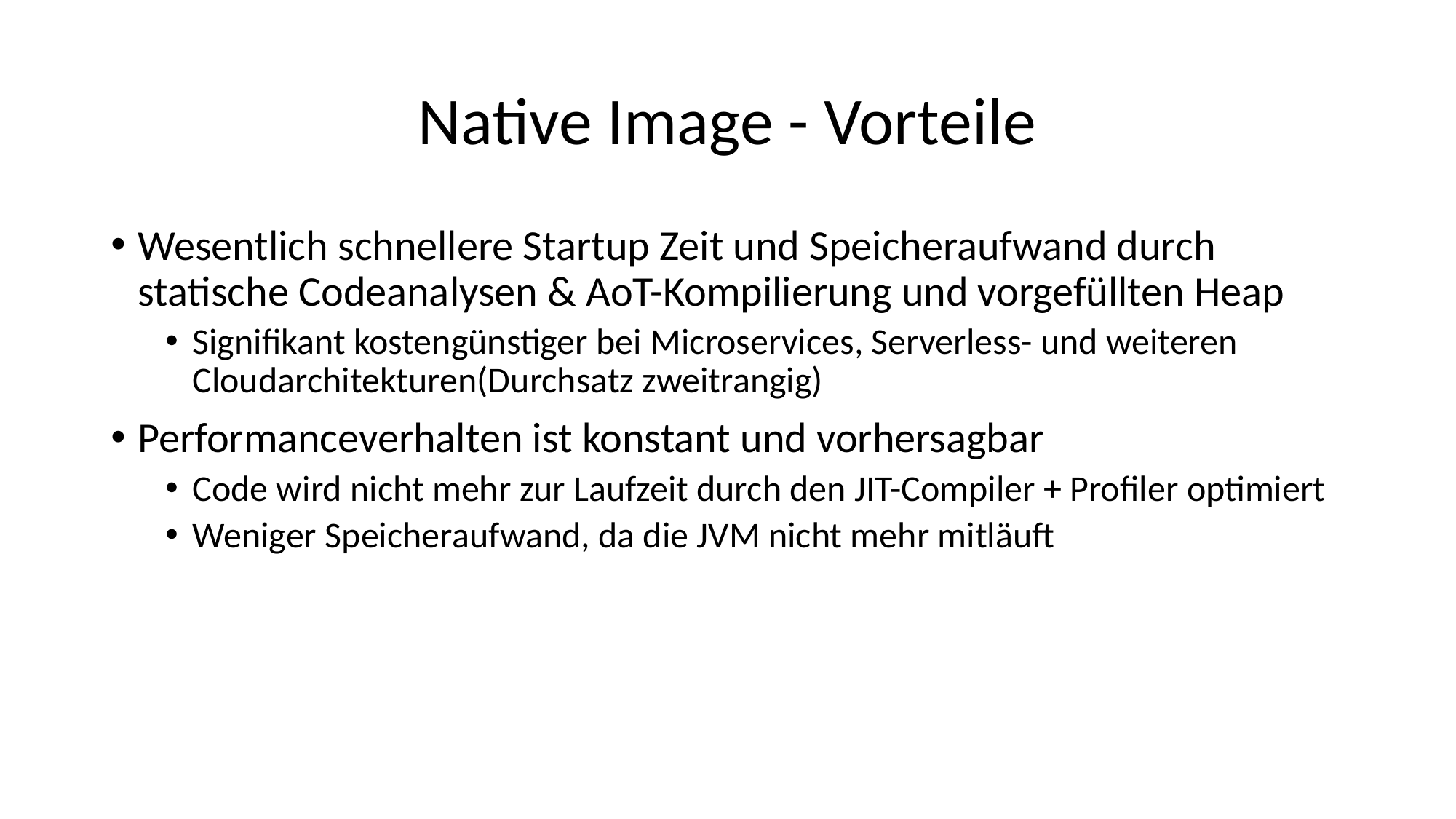

Native Image - Vorteile
Wesentlich schnellere Startup Zeit und Speicheraufwand durch statische Codeanalysen & AoT-Kompilierung und vorgefüllten Heap
Signifikant kostengünstiger bei Microservices, Serverless- und weiteren Cloudarchitekturen(Durchsatz zweitrangig)
Performanceverhalten ist konstant und vorhersagbar
Code wird nicht mehr zur Laufzeit durch den JIT-Compiler + Profiler optimiert
Weniger Speicheraufwand, da die JVM nicht mehr mitläuft